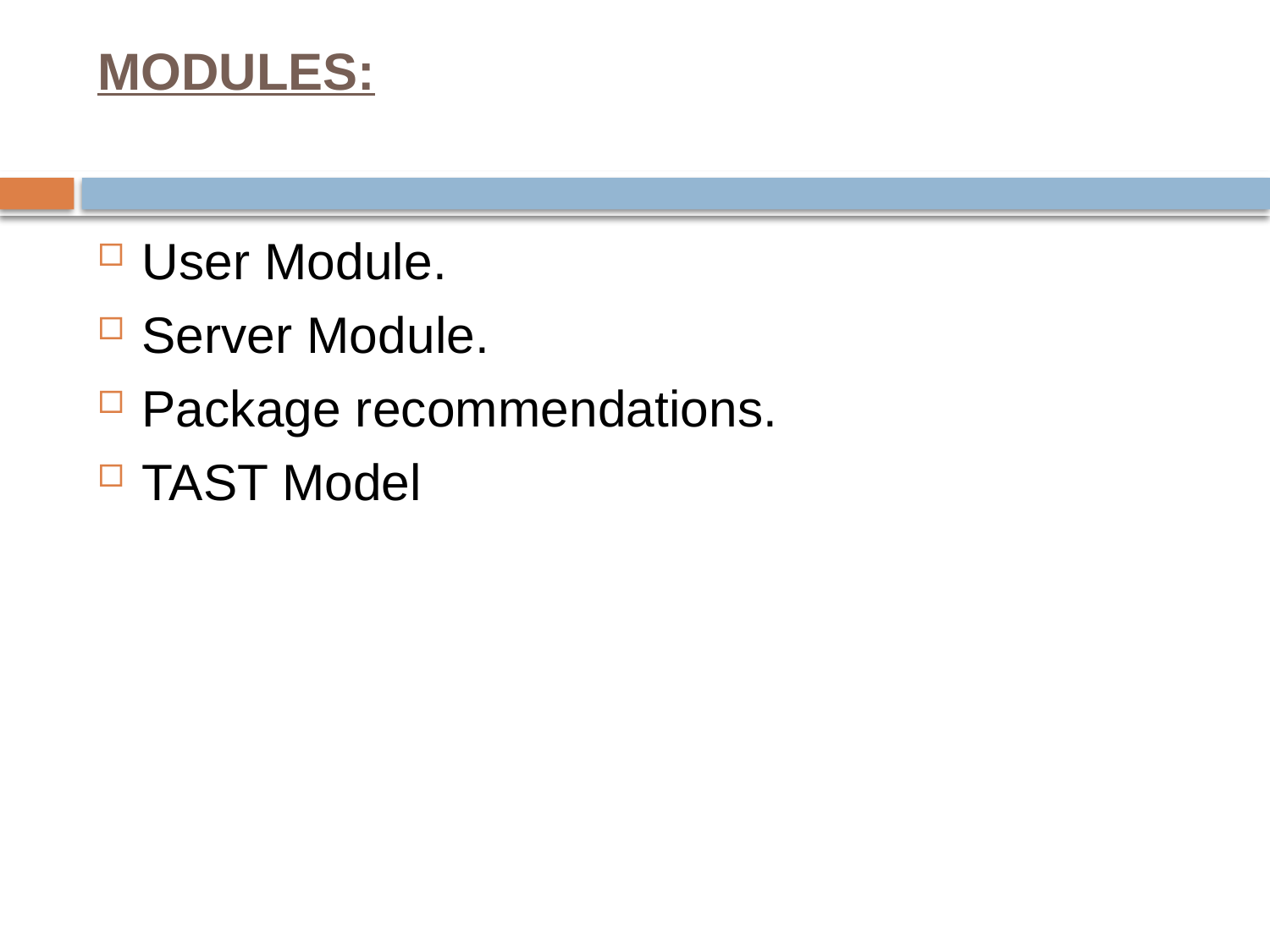

# MODULES:
User Module.
Server Module.
Package recommendations.
TAST Model